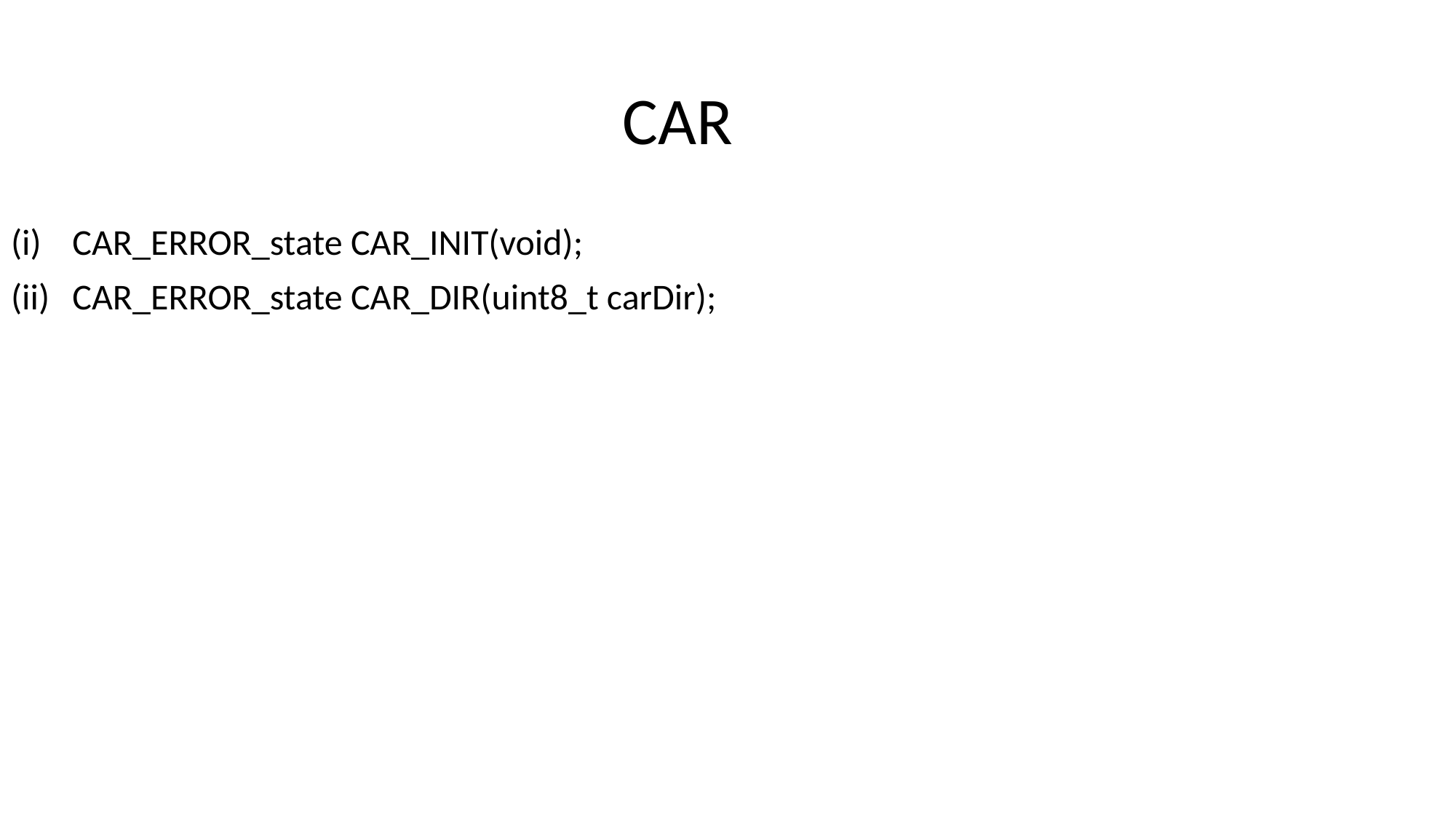

# CAR
CAR_ERROR_state CAR_INIT(void);
CAR_ERROR_state CAR_DIR(uint8_t carDir);